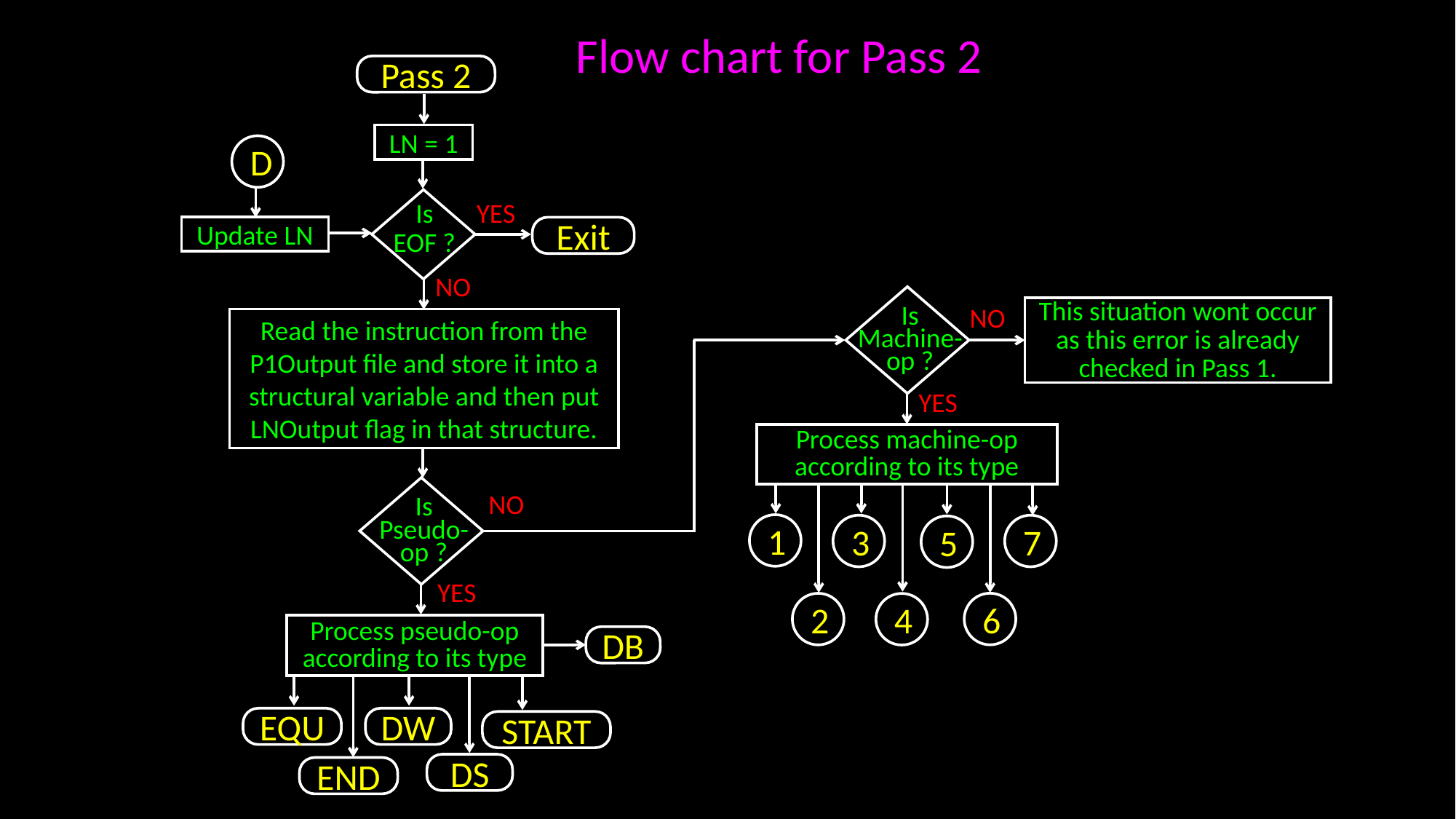

Flow chart for Pass 2
Pass 2
LN = 1
D

Is
EOF ?
NO
YES
Update LN
Exit

Is
Machine-
op ?
This situation wont occur as this error is already checked in Pass 1.
NO
Read the instruction from the P1Output file and store it into a structural variable and then put LNOutput flag in that structure.
YES
Process machine-op according to its type

Is
Pseudo-
op ?
NO
1
3
7
5
YES
6
2
4
Process pseudo-op according to its type
DB
EQU
DW
START
DS
END